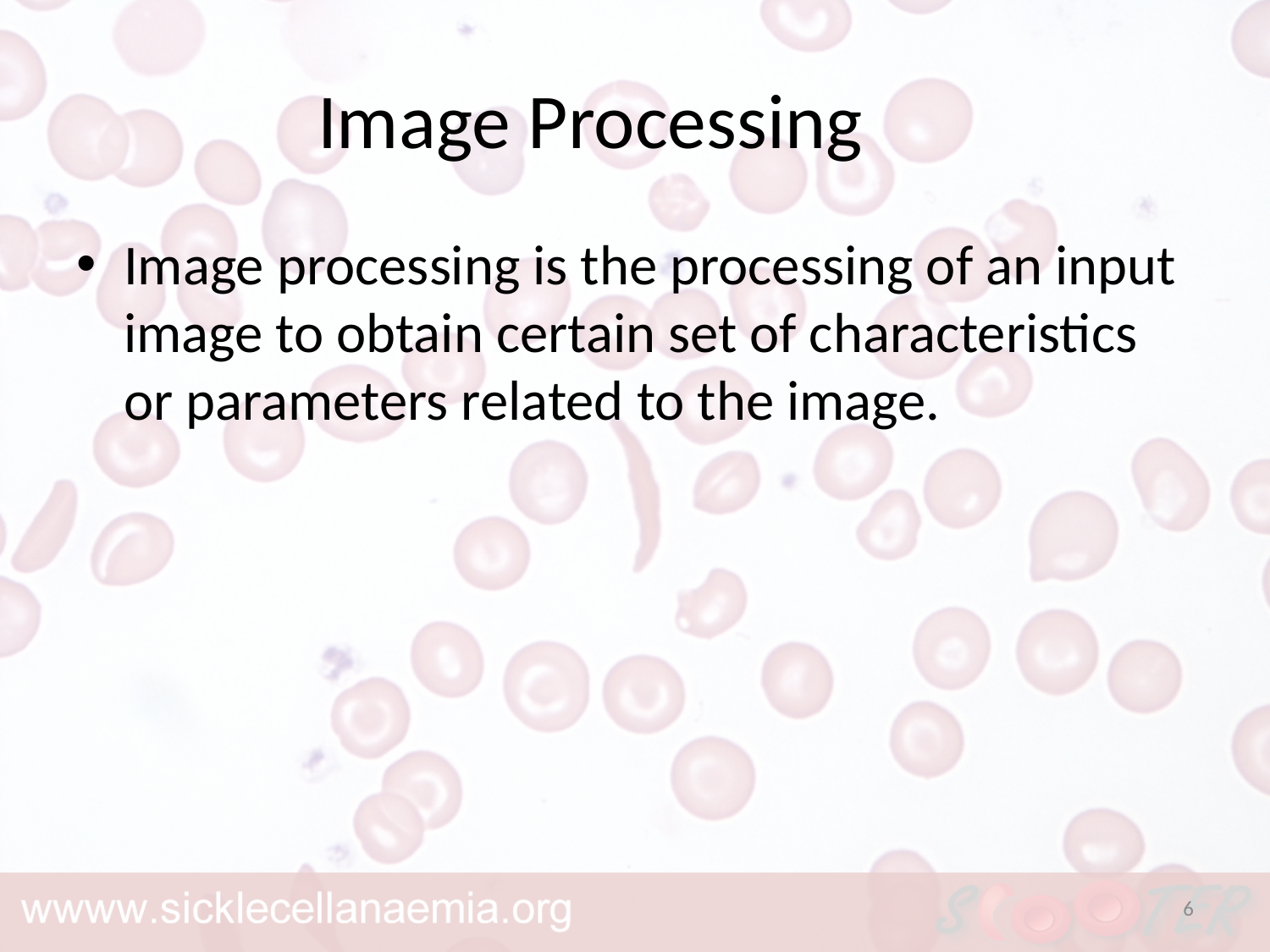

# Image Processing
Image processing is the processing of an input image to obtain certain set of characteristics or parameters related to the image.

6